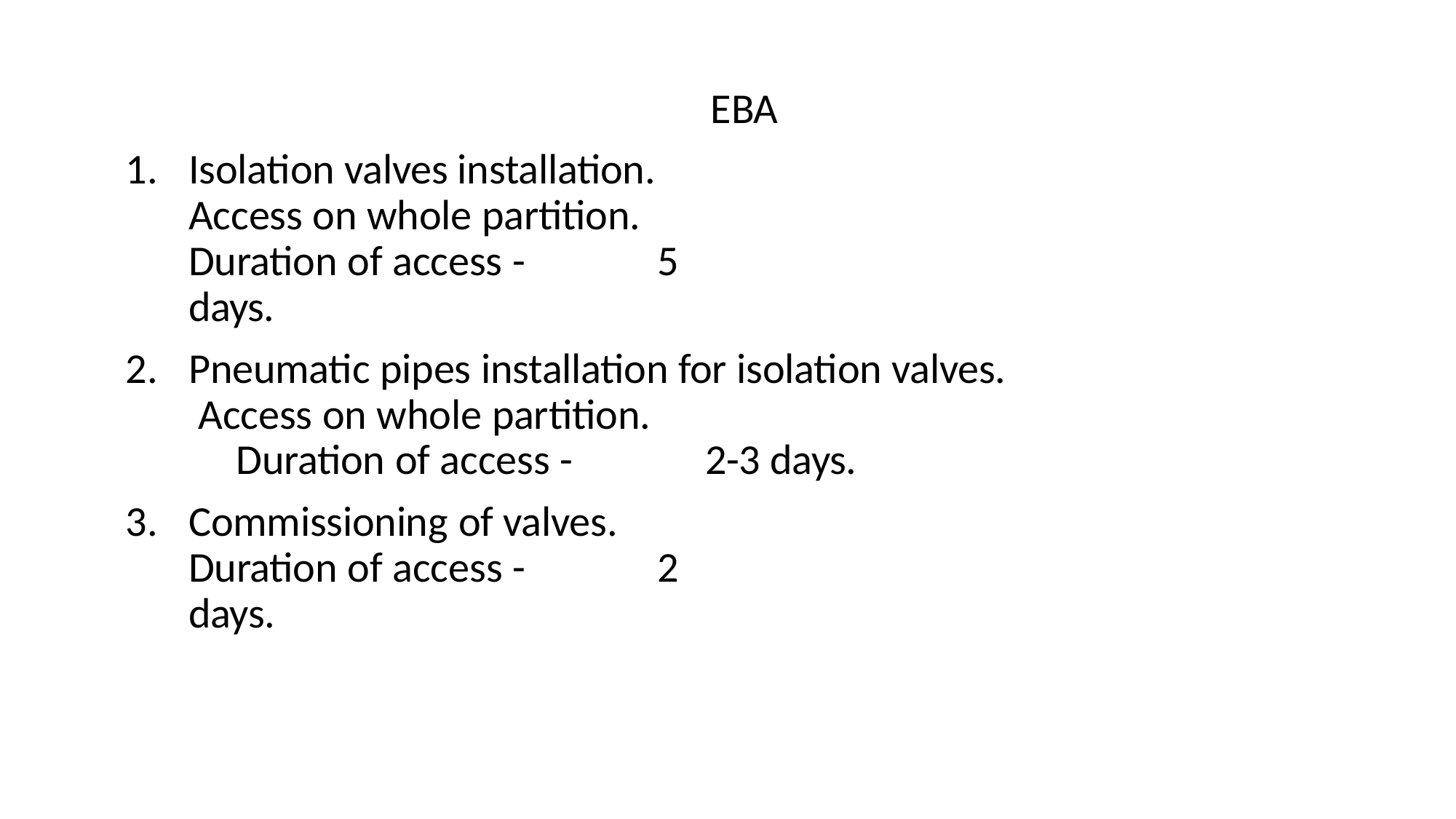

EBA
Isolation valves installation.  Access on whole partition.  Duration of access -	5 days.
Pneumatic pipes installation for isolation valves.  Access on whole partition.
Duration of access -	2-3 days.
Commissioning of valves.  Duration of access -	2 days.